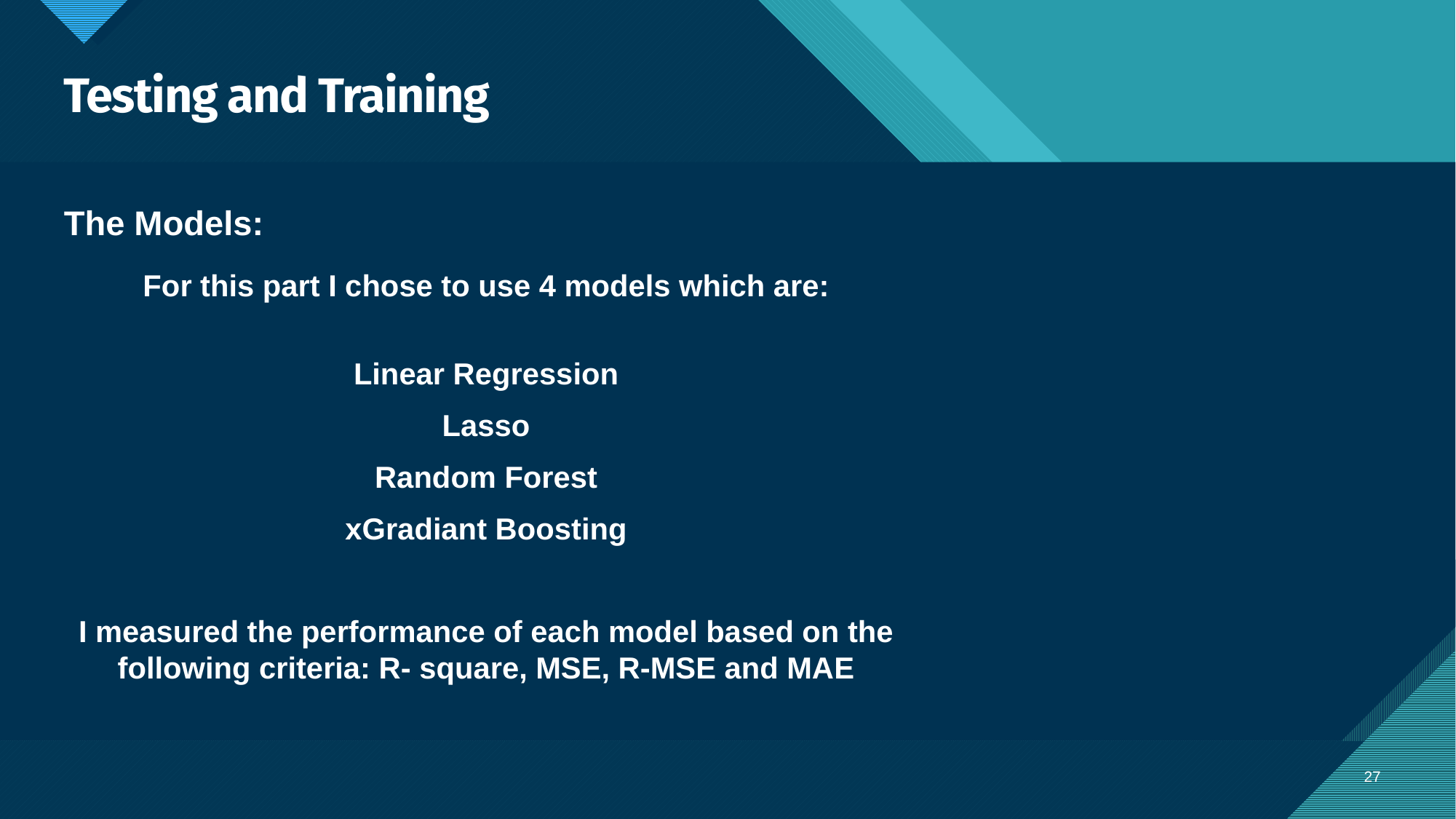

# Testing and Training
The Models:
For this part I chose to use 4 models which are:
Linear Regression
Lasso
Random Forest
xGradiant Boosting

I measured the performance of each model based on the following criteria: R- square, MSE, R-MSE and MAE
27